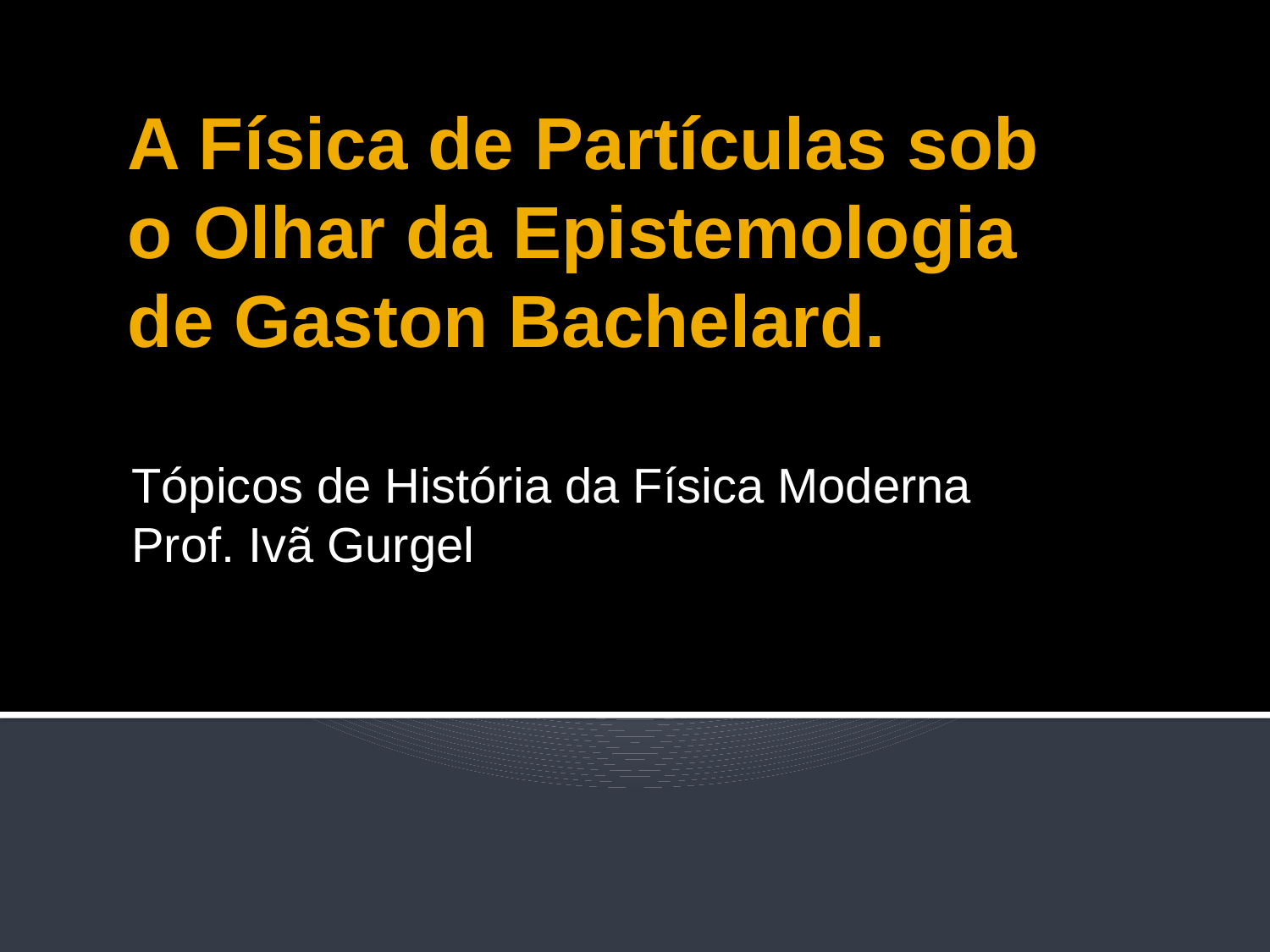

# A Física de Partículas sob o Olhar da Epistemologia de Gaston Bachelard.
Tópicos de História da Física Moderna
Prof. Ivã Gurgel